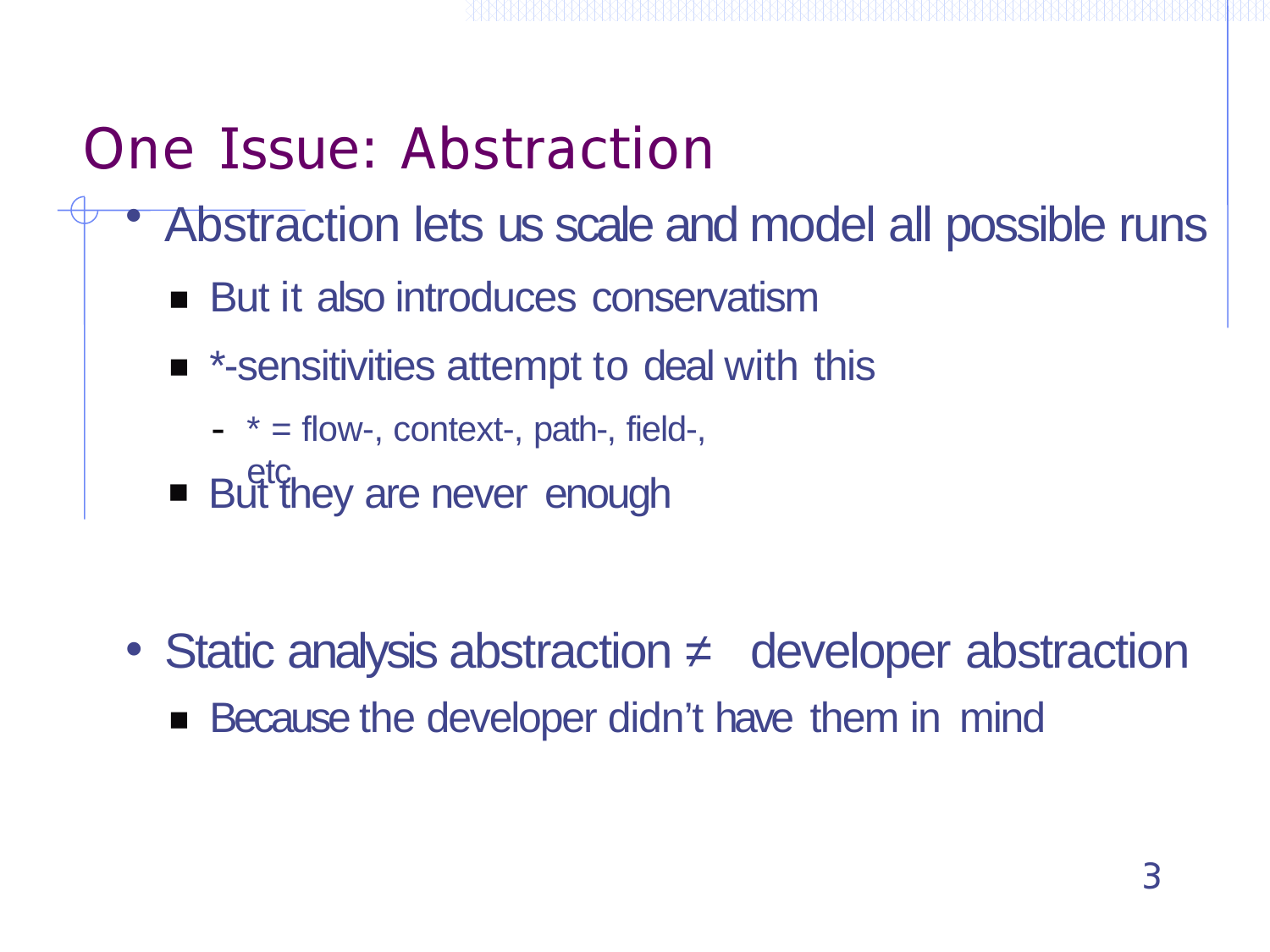

# One Issue: Abstraction
Abstraction lets us scale and model all possible runs
But it also introduces conservatism
*-sensitivities attempt to deal with this
■
■
-
* = flow-, context-, path-, field-, etc
But they are never enough

Static analysis abstraction ≠ developer abstraction
Because the developer didn’t have  them in mind
■
3